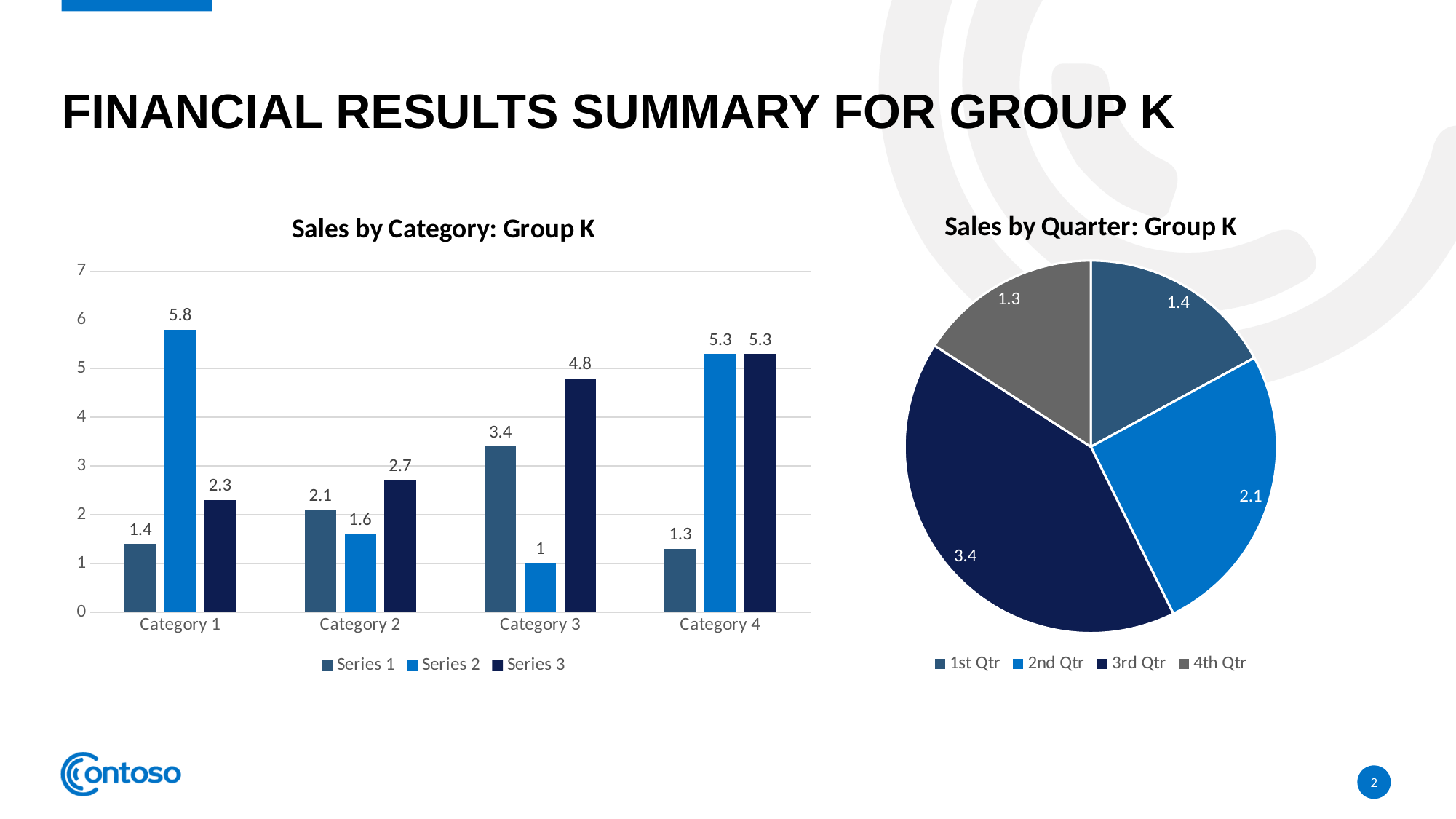

# Financial Results Summary for Group K

### Chart: Sales by Quarter: Group K

| Category | Series 1 | Series 2 | Series 3 | Series 1 |
|---|---|---|---|---|
| 1st Qtr | 1.4 | 5.8 | 2.3 | 2.0 |
| 2nd Qtr | 2.1 | 1.6 | 2.7 | 4.8 |
| 3rd Qtr | 3.4 | 1.0 | 4.8 | 4.4 |
| 4th Qtr | 1.3 | 5.3 | 5.3 | 1.6 |

### Chart: Sales by Category: Group K

| Category | Series 1 | Series 2 | Series 3 |
|---|---|---|---|
| Category 1 | 1.4 | 5.8 | 2.3 |
| Category 2 | 2.1 | 1.6 | 2.7 |
| Category 3 | 3.4 | 1.0 | 4.8 |
| Category 4 | 1.3 | 5.3 | 5.3 |
2